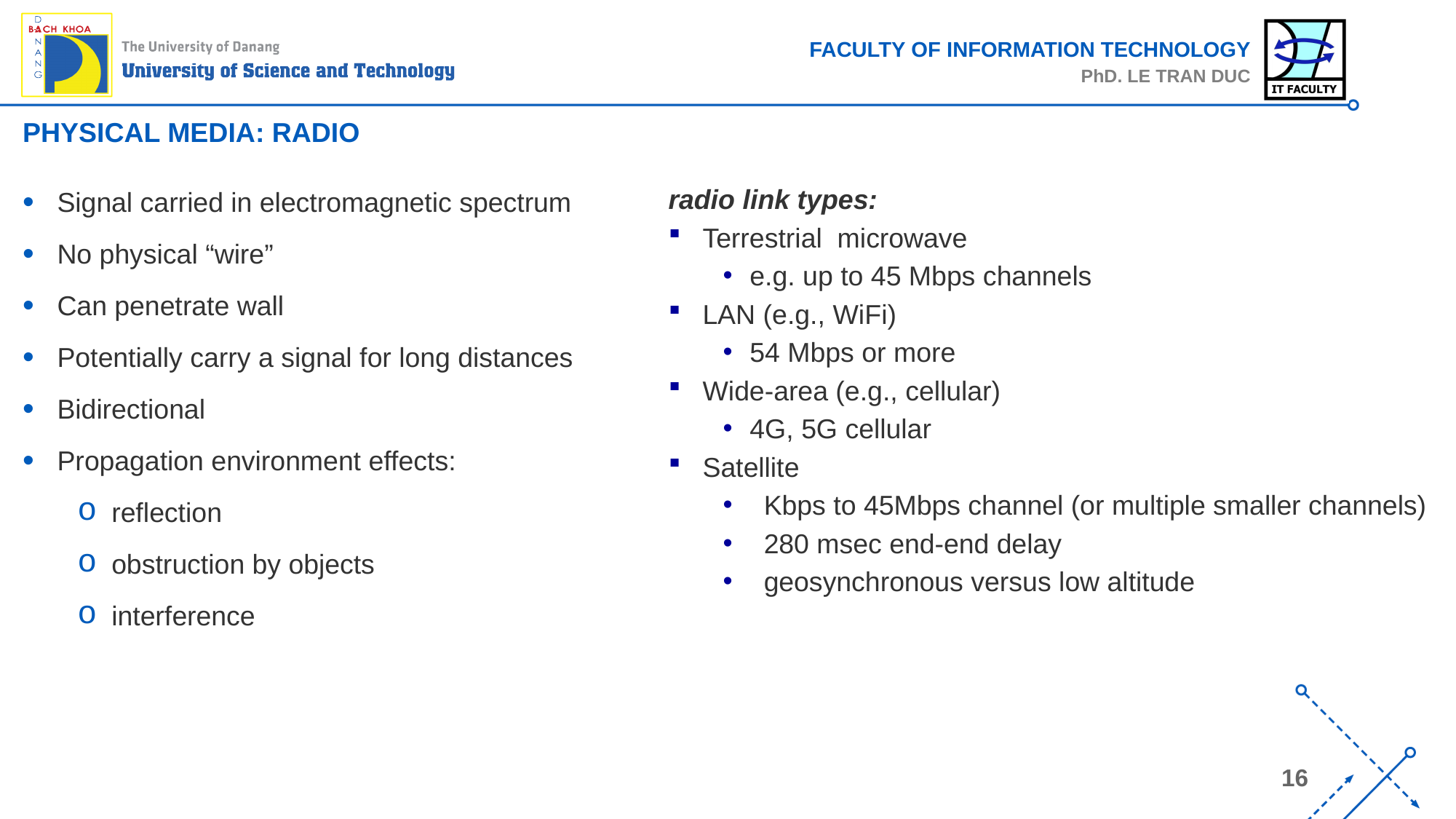

# PHYSICAL MEDIA: RADIO
Signal carried in electromagnetic spectrum
No physical “wire”
Can penetrate wall
Potentially carry a signal for long distances
Bidirectional
Propagation environment effects:
reflection
obstruction by objects
interference
radio link types:
Terrestrial  microwave
e.g. up to 45 Mbps channels
LAN (e.g., WiFi)
54 Mbps or more
Wide-area (e.g., cellular)
4G, 5G cellular
Satellite
Kbps to 45Mbps channel (or multiple smaller channels)
280 msec end-end delay
geosynchronous versus low altitude